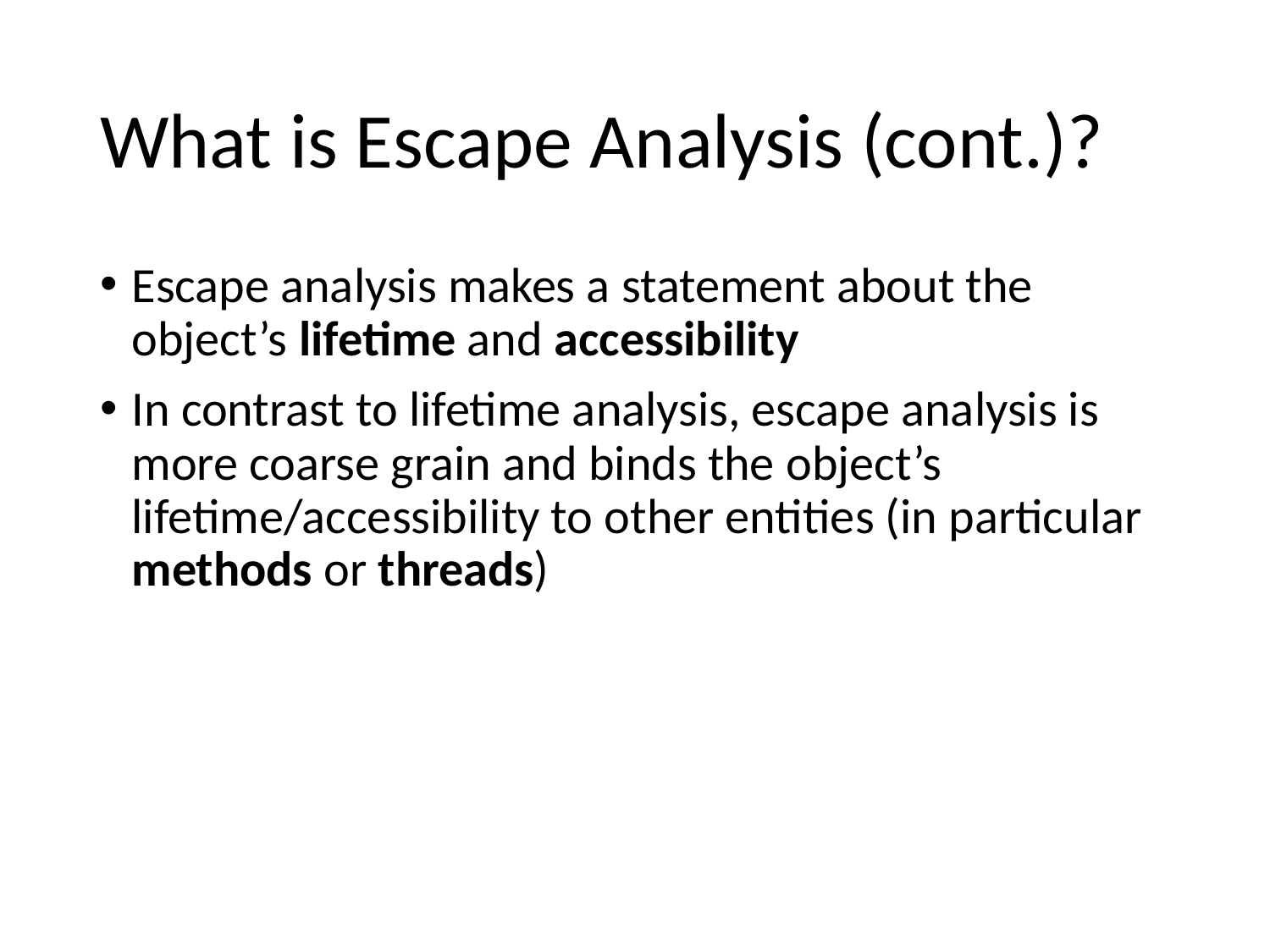

# What is Escape Analysis (cont.)?
Escape analysis makes a statement about the object’s lifetime and accessibility
In contrast to lifetime analysis, escape analysis is more coarse grain and binds the object’s lifetime/accessibility to other entities (in particular methods or threads)